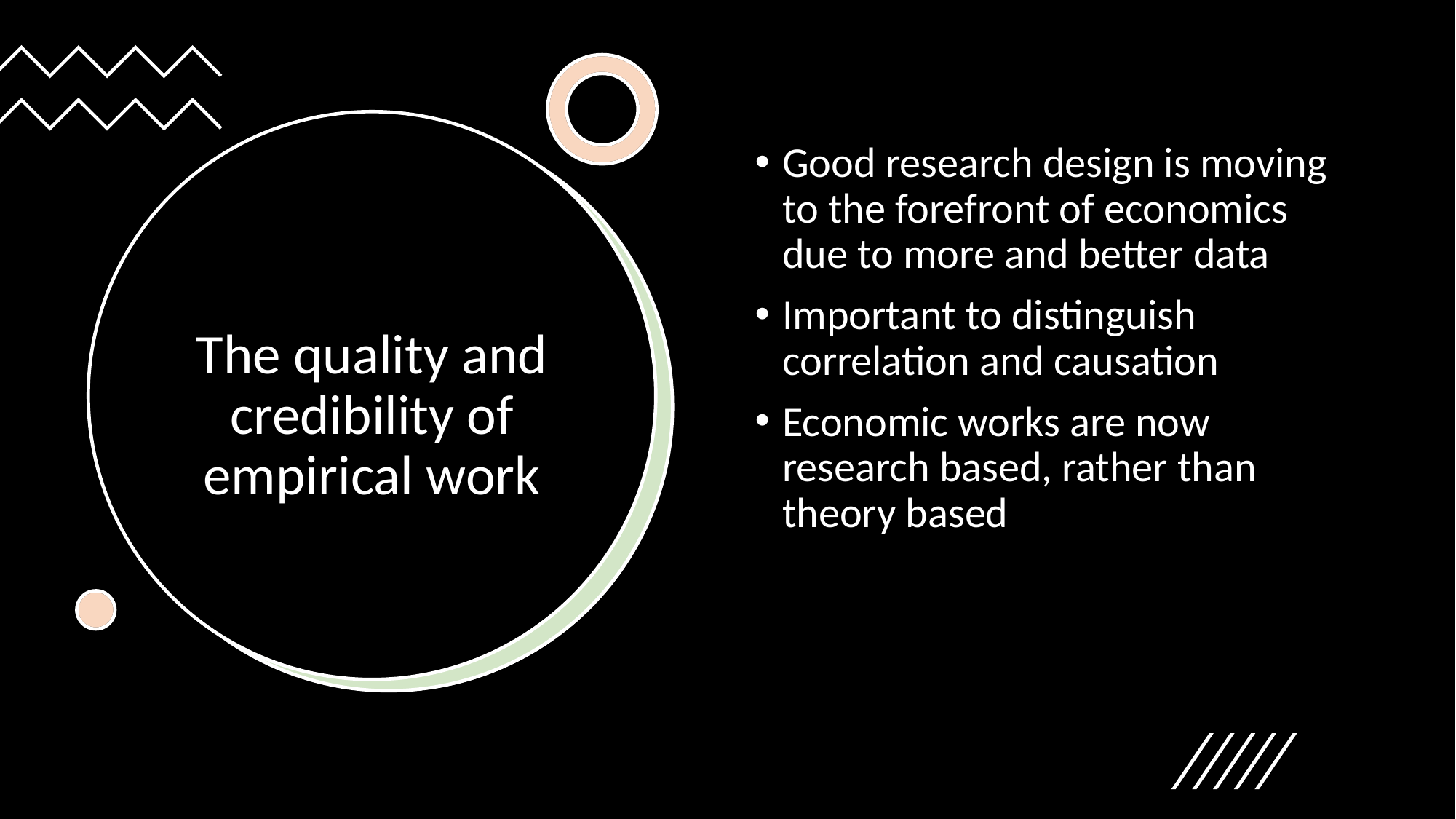

Good research design is moving to the forefront of economics due to more and better data
Important to distinguish correlation and causation
Economic works are now research based, rather than theory based
# The quality and credibility of empirical work